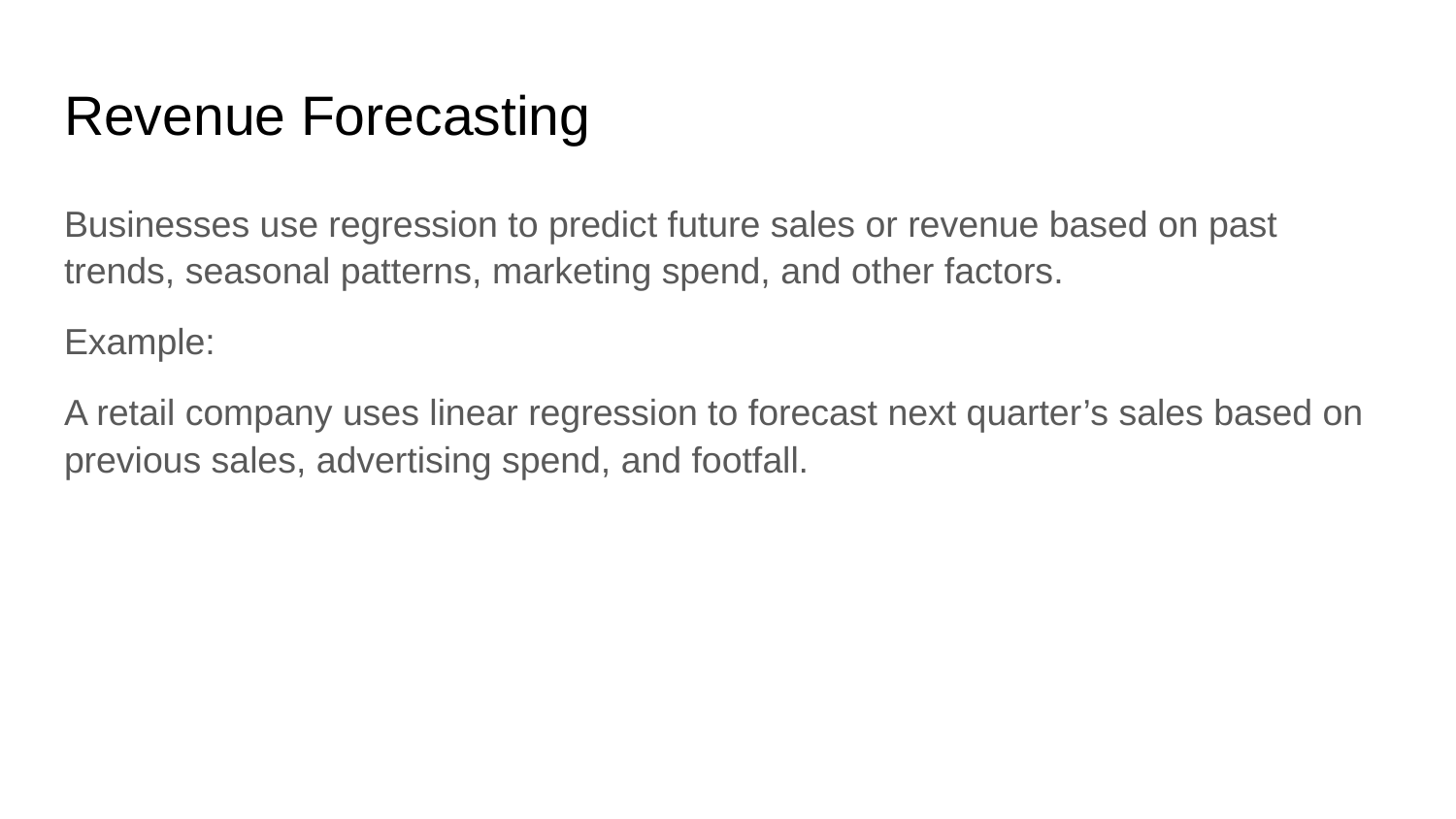

# Revenue Forecasting
Businesses use regression to predict future sales or revenue based on past trends, seasonal patterns, marketing spend, and other factors.
Example:
A retail company uses linear regression to forecast next quarter’s sales based on previous sales, advertising spend, and footfall.